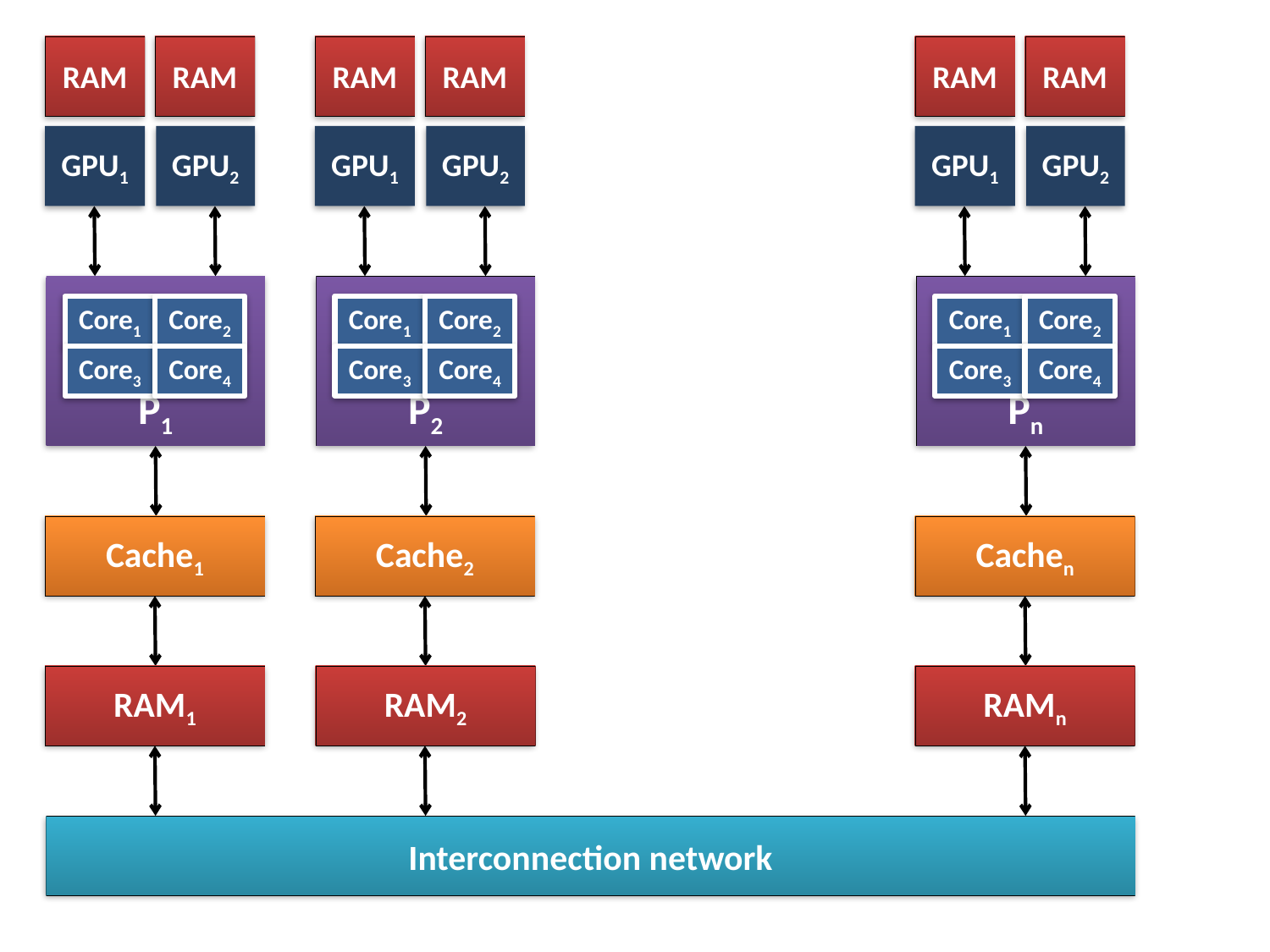

RAM
RAM
RAM
RAM
RAM
RAM
GPU1
GPU2
GPU1
GPU2
GPU1
GPU2
P1
P2
Pn
Core1
Core2
Core1
Core2
Core1
Core2
Core3
Core4
Core3
Core4
Core3
Core4
Cache1
Cache2
Cachen
RAM1
RAM2
RAMn
Interconnection network